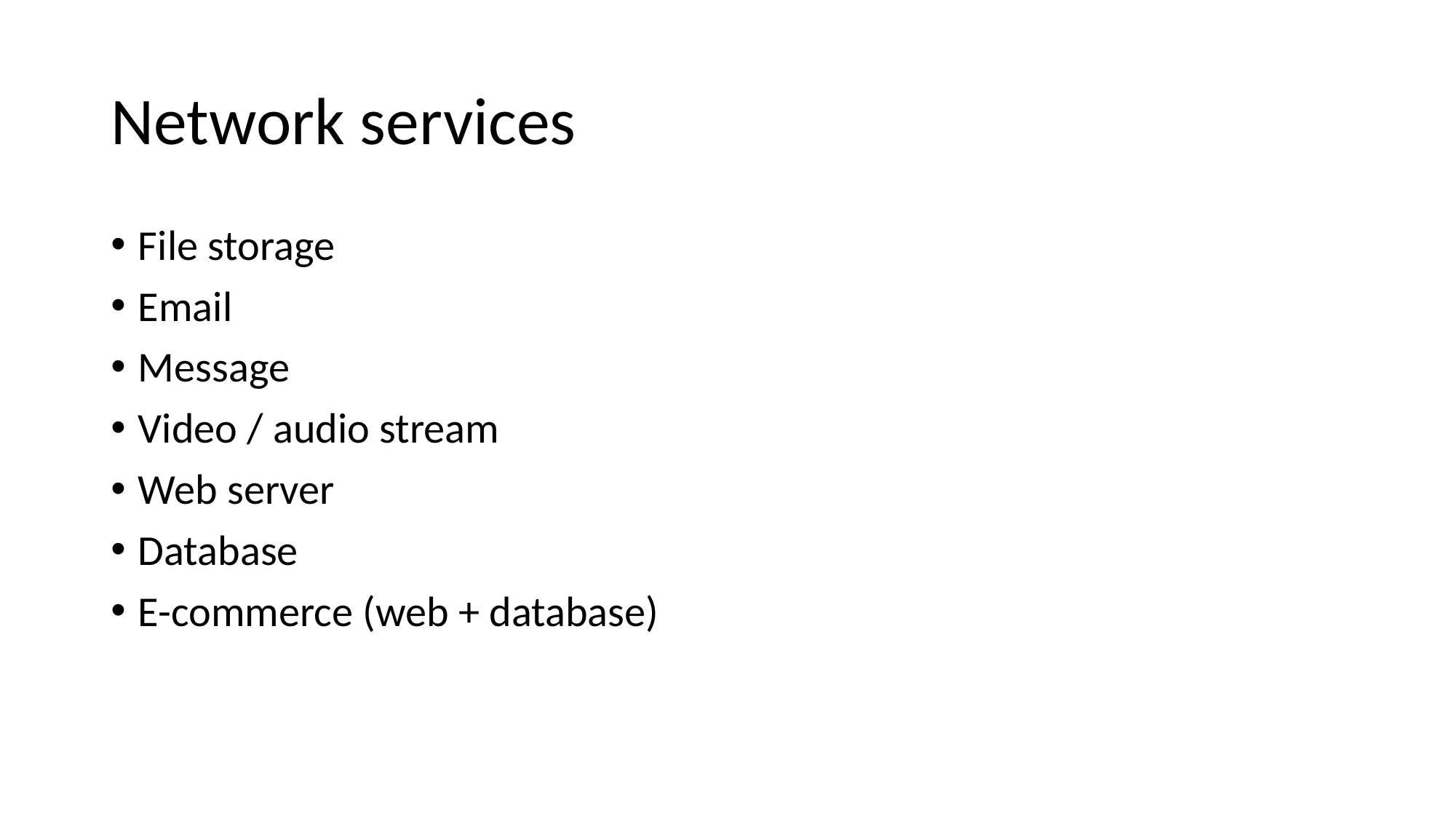

# Network services
File storage
Email
Message
Video / audio stream
Web server
Database
E-commerce (web + database)